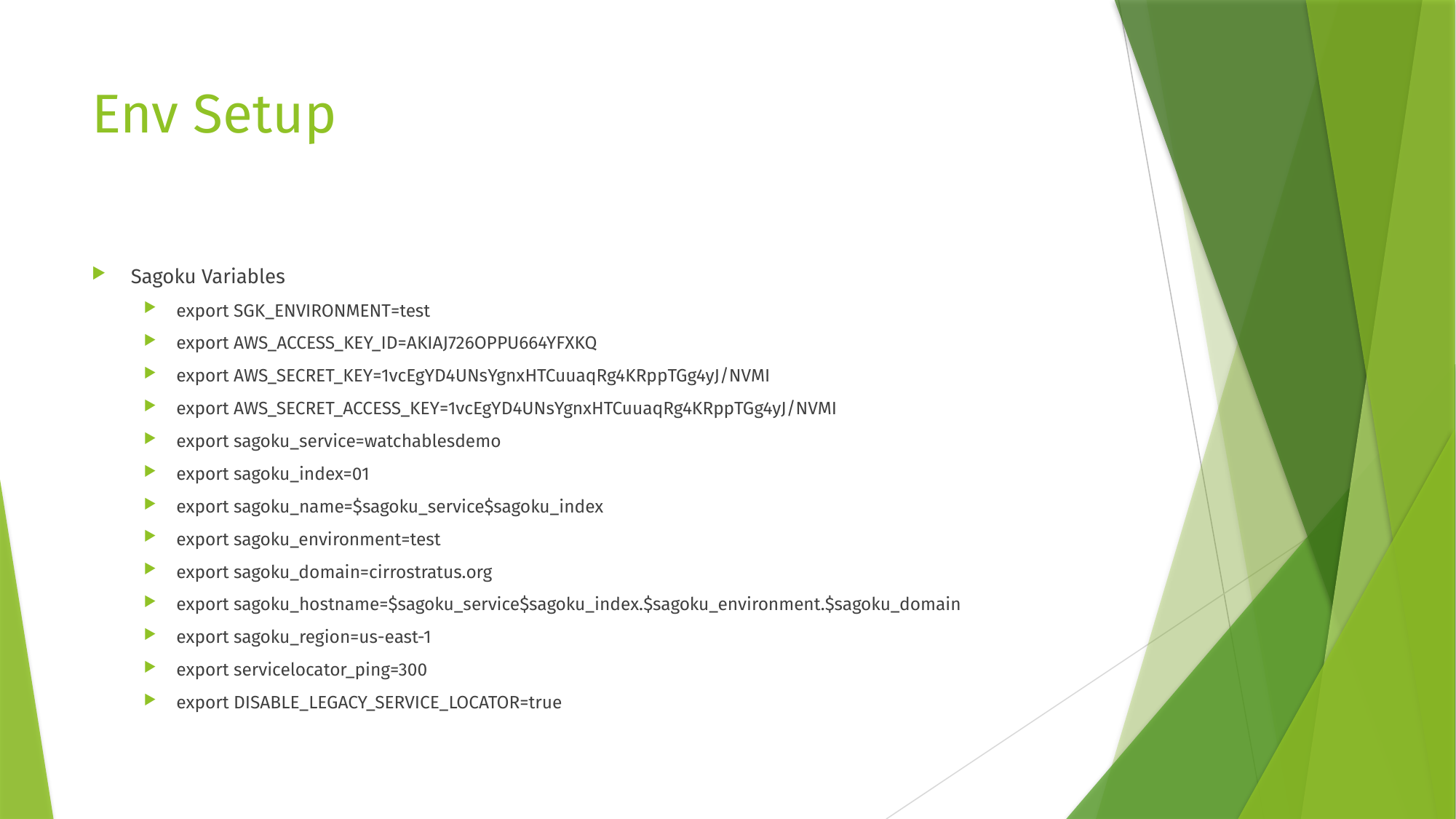

# Env Setup
Sagoku Variables
export SGK_ENVIRONMENT=test
export AWS_ACCESS_KEY_ID=AKIAJ726OPPU664YFXKQ
export AWS_SECRET_KEY=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
export AWS_SECRET_ACCESS_KEY=1vcEgYD4UNsYgnxHTCuuaqRg4KRppTGg4yJ/NVMI
export sagoku_service=watchablesdemo
export sagoku_index=01
export sagoku_name=$sagoku_service$sagoku_index
export sagoku_environment=test
export sagoku_domain=cirrostratus.org
export sagoku_hostname=$sagoku_service$sagoku_index.$sagoku_environment.$sagoku_domain
export sagoku_region=us-east-1
export servicelocator_ping=300
export DISABLE_LEGACY_SERVICE_LOCATOR=true